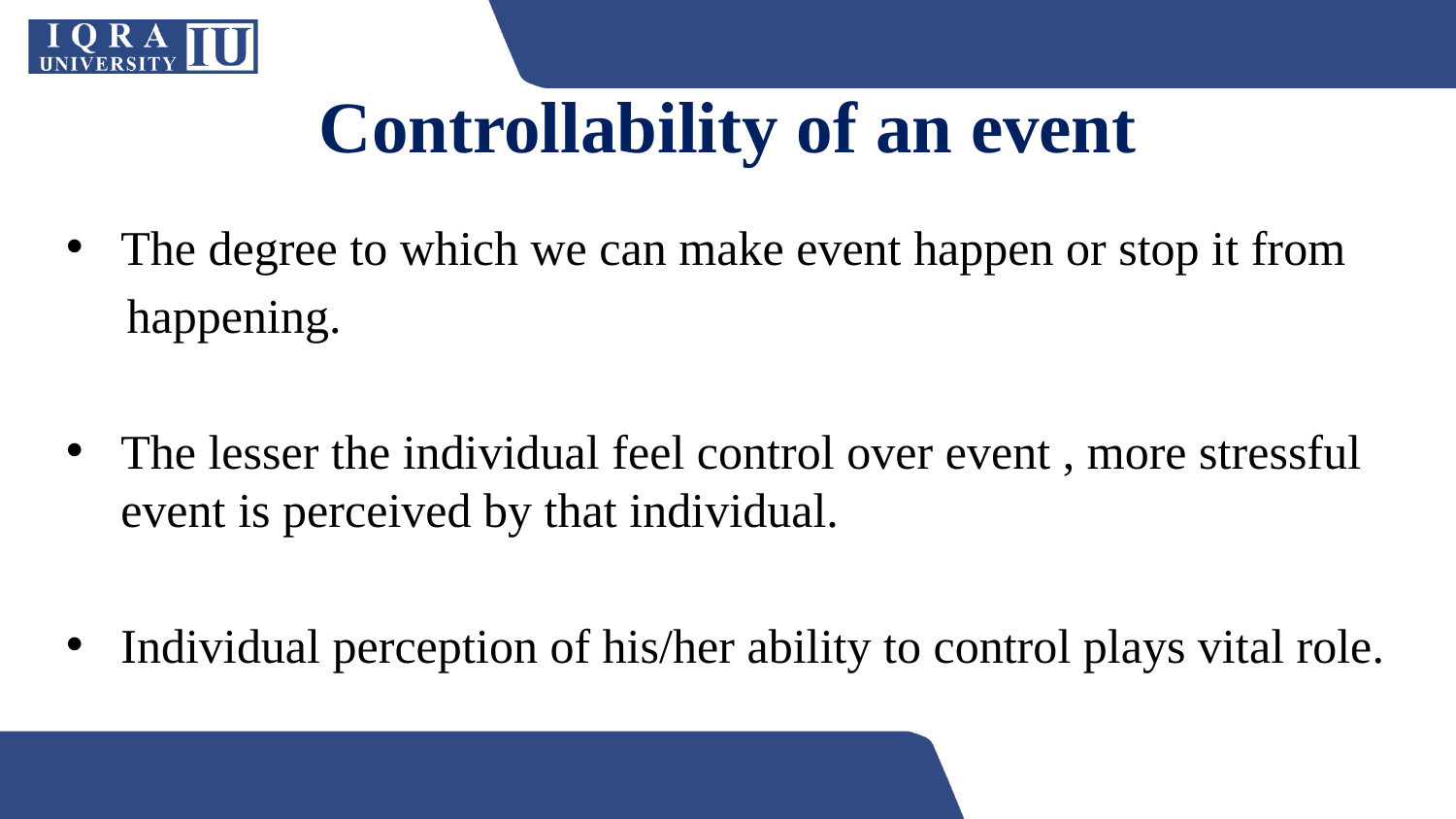

# Controllability of an event
The degree to which we can make event happen or stop it from
     happening.

The lesser the individual feel control over event , more stressful event is perceived by that individual.

Individual perception of his/her ability to control plays vital role.